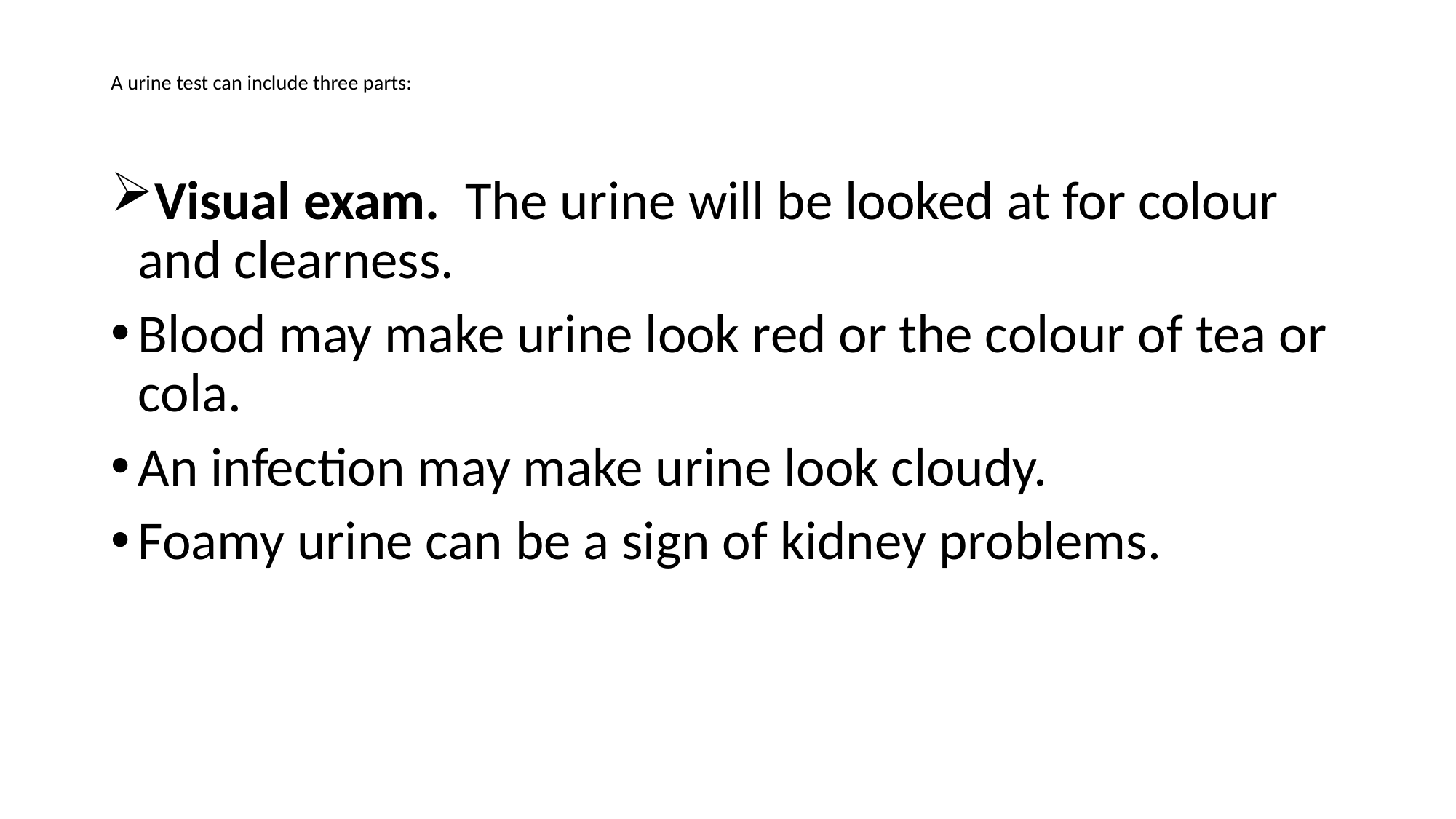

# A urine test can include three parts:
Visual exam.  The urine will be looked at for colour and clearness.
Blood may make urine look red or the colour of tea or cola.
An infection may make urine look cloudy.
Foamy urine can be a sign of kidney problems.